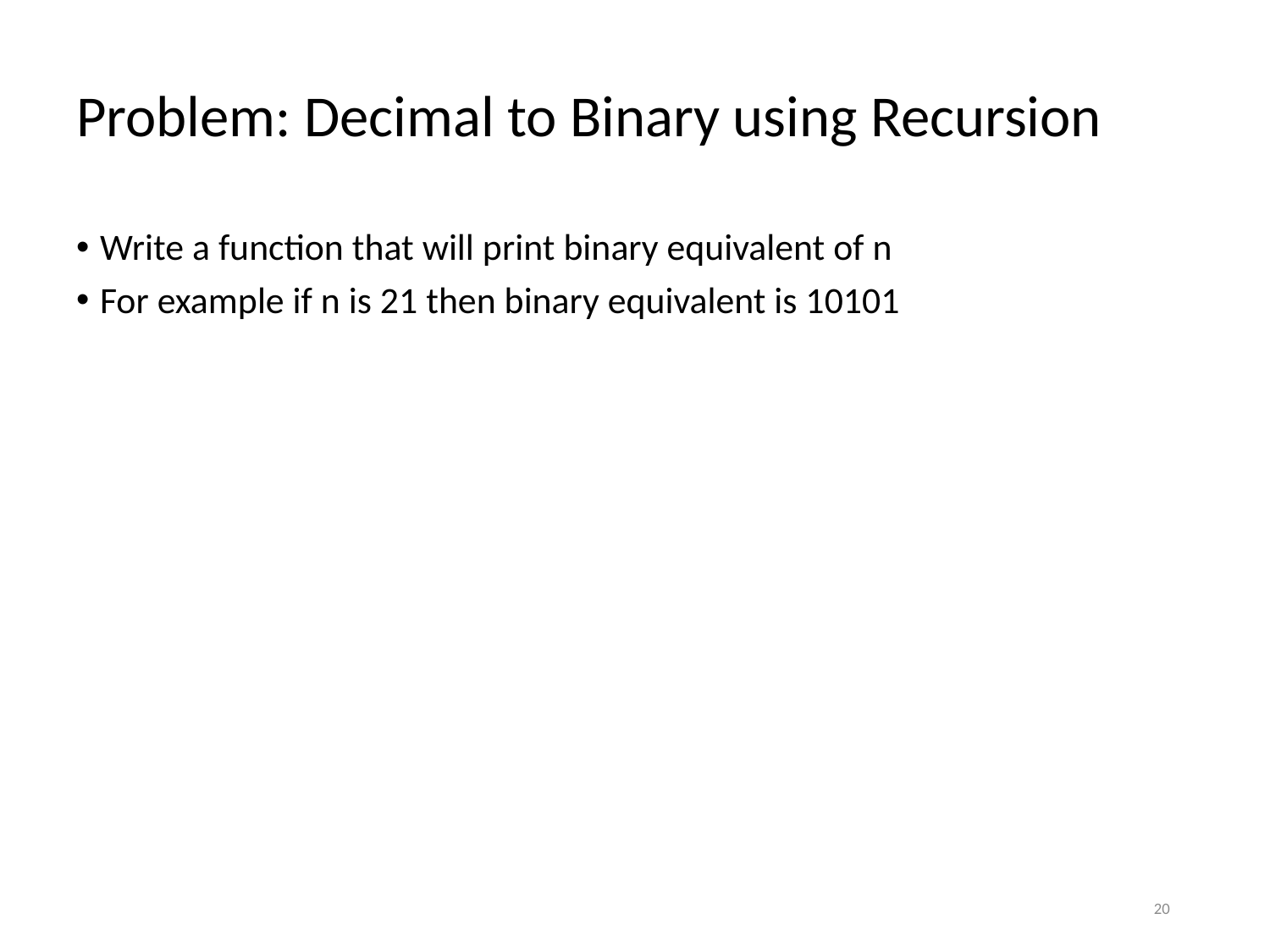

# Problem: Decimal to Binary using Recursion
Write a function that will print binary equivalent of n
For example if n is 21 then binary equivalent is 10101
20